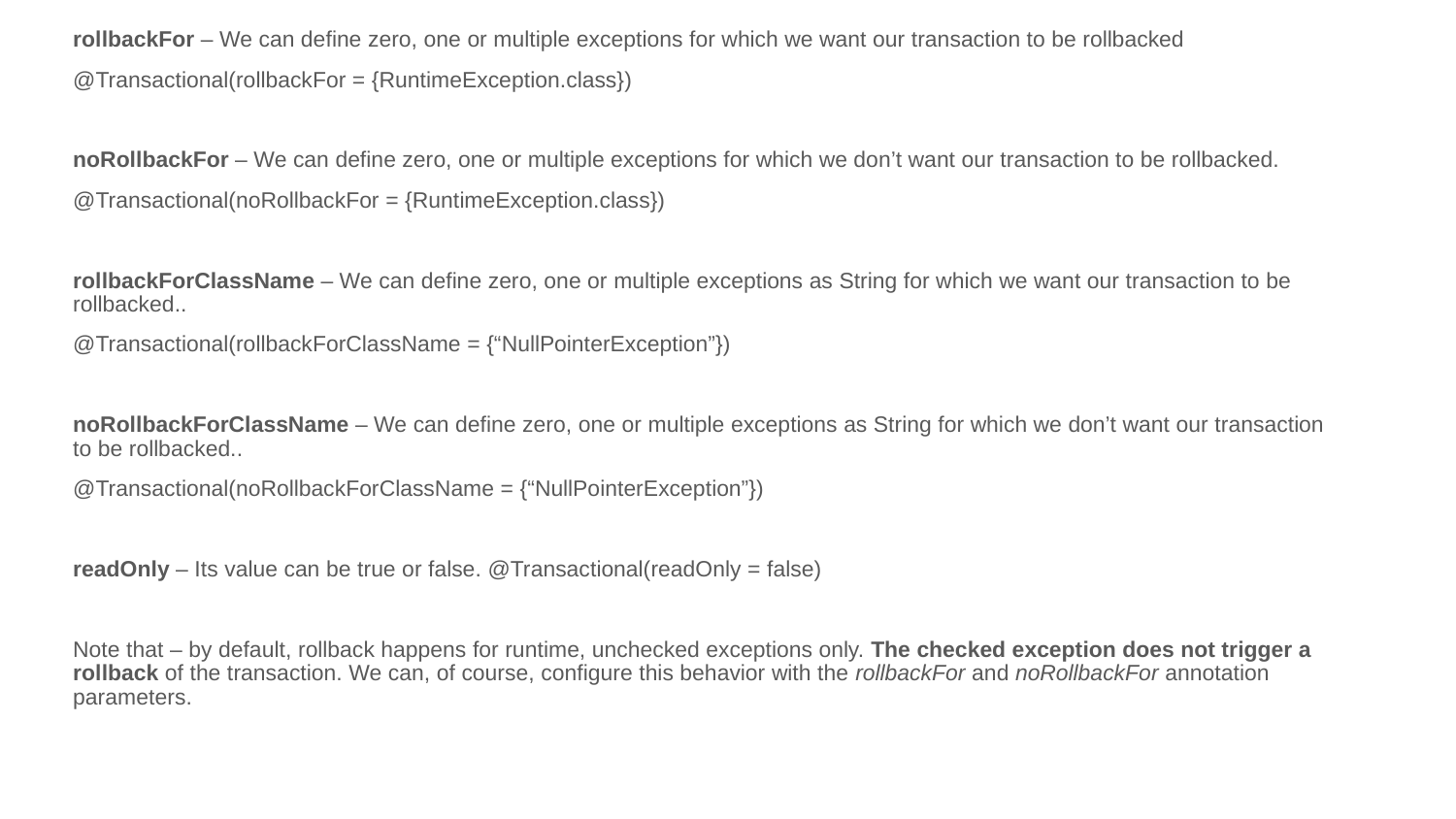

rollbackFor – We can define zero, one or multiple exceptions for which we want our transaction to be rollbacked
@Transactional(rollbackFor = {RuntimeException.class})

noRollbackFor – We can define zero, one or multiple exceptions for which we don’t want our transaction to be rollbacked.
@Transactional(noRollbackFor = {RuntimeException.class})

rollbackForClassName – We can define zero, one or multiple exceptions as String for which we want our transaction to be rollbacked..
@Transactional(rollbackForClassName = {“NullPointerException”})

noRollbackForClassName – We can define zero, one or multiple exceptions as String for which we don’t want our transaction to be rollbacked..
@Transactional(noRollbackForClassName = {“NullPointerException”})

readOnly – Its value can be true or false. @Transactional(readOnly = false)

Note that – by default, rollback happens for runtime, unchecked exceptions only. The checked exception does not trigger a rollback of the transaction. We can, of course, configure this behavior with the rollbackFor and noRollbackFor annotation parameters.